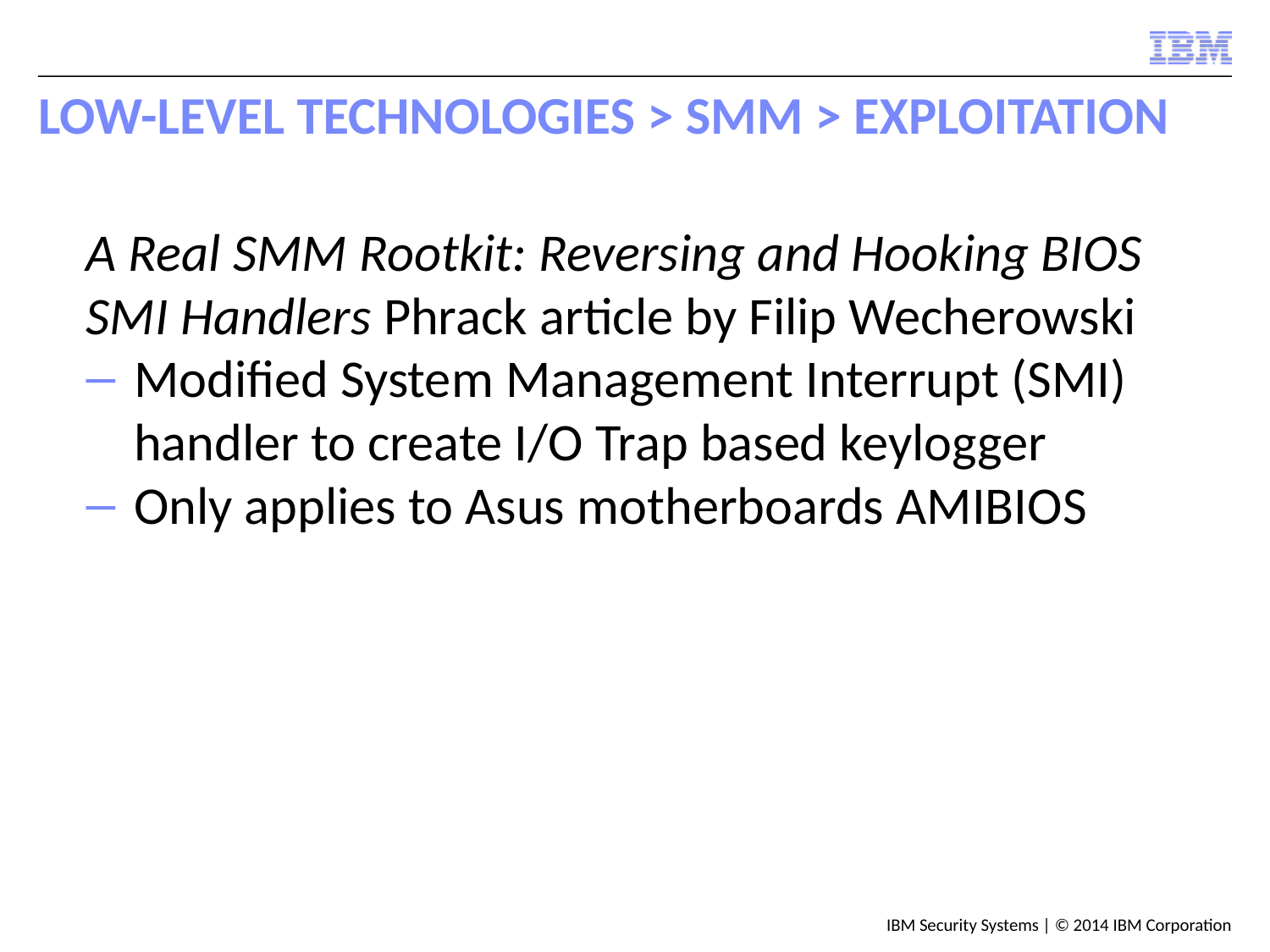

# Low-Level Technologies > SMM > Exploitation
A Real SMM Rootkit: Reversing and Hooking BIOS SMI Handlers Phrack article by Filip Wecherowski
Modified System Management Interrupt (SMI) handler to create I/O Trap based keylogger
Only applies to Asus motherboards AMIBIOS